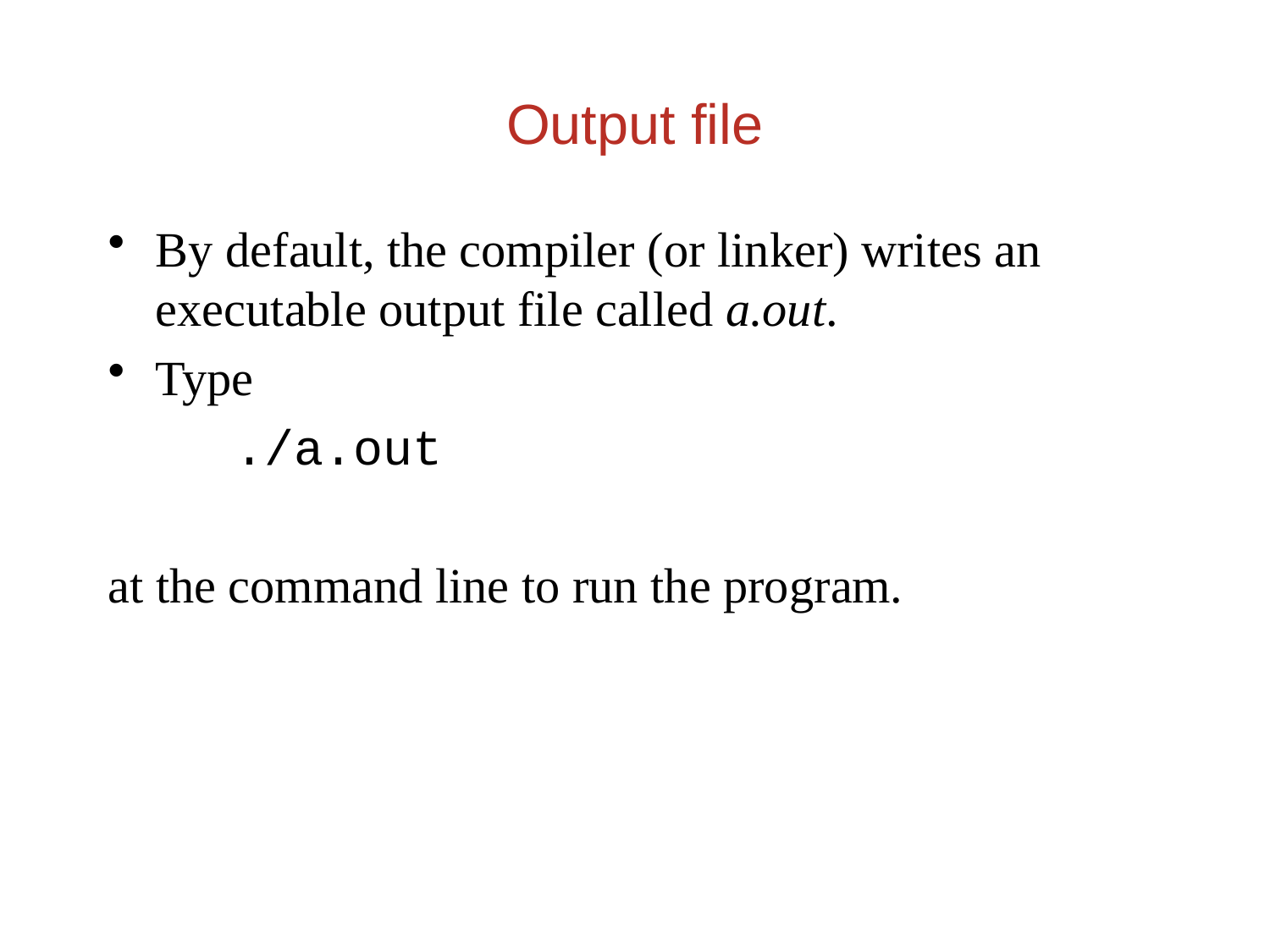

By default, the compiler (or linker) writes an executable output file called a.out.
Type
	./a.out

at the command line to run the program.

Output file